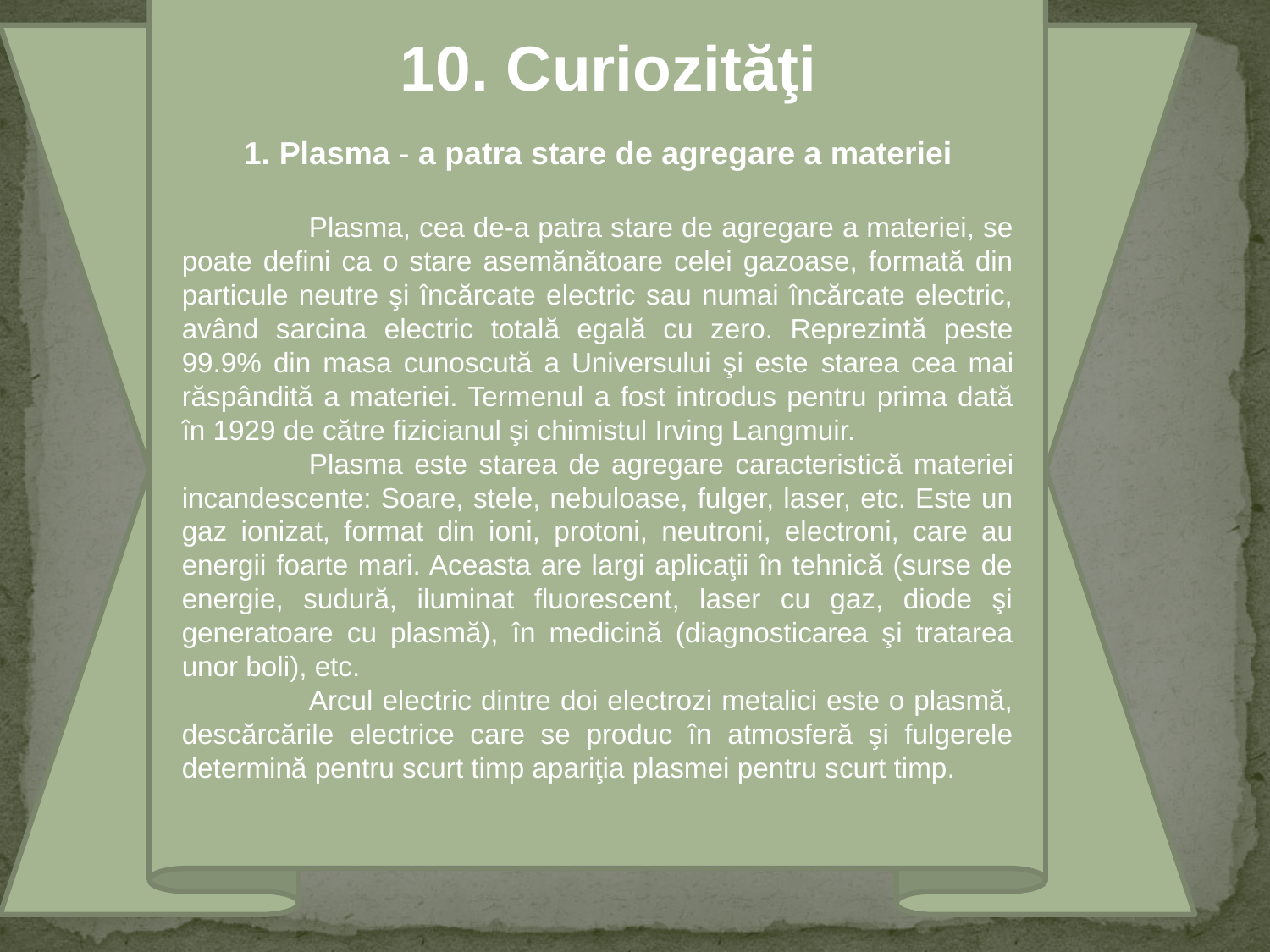

10. Curiozităţi
1. Plasma - a patra stare de agregare a materiei

	Plasma, cea de-a patra stare de agregare a materiei, se poate defini ca o stare asemănătoare celei gazoase, formată din particule neutre şi încărcate electric sau numai încărcate electric, având sarcina electric totală egală cu zero. Reprezintă peste 99.9% din masa cunoscută a Universului şi este starea cea mai răspândită a materiei. Termenul a fost introdus pentru prima dată în 1929 de către fizicianul şi chimistul Irving Langmuir.
	Plasma este starea de agregare caracteristică materiei incandescente: Soare, stele, nebuloase, fulger, laser, etc. Este un gaz ionizat, format din ioni, protoni, neutroni, electroni, care au energii foarte mari. Aceasta are largi aplicaţii în tehnică (surse de energie, sudură, iluminat fluorescent, laser cu gaz, diode şi generatoare cu plasmă), în medicină (diagnosticarea şi tratarea unor boli), etc.
	Arcul electric dintre doi electrozi metalici este o plasmă, descărcările electrice care se produc în atmosferă şi fulgerele determină pentru scurt timp apariţia plasmei pentru scurt timp.